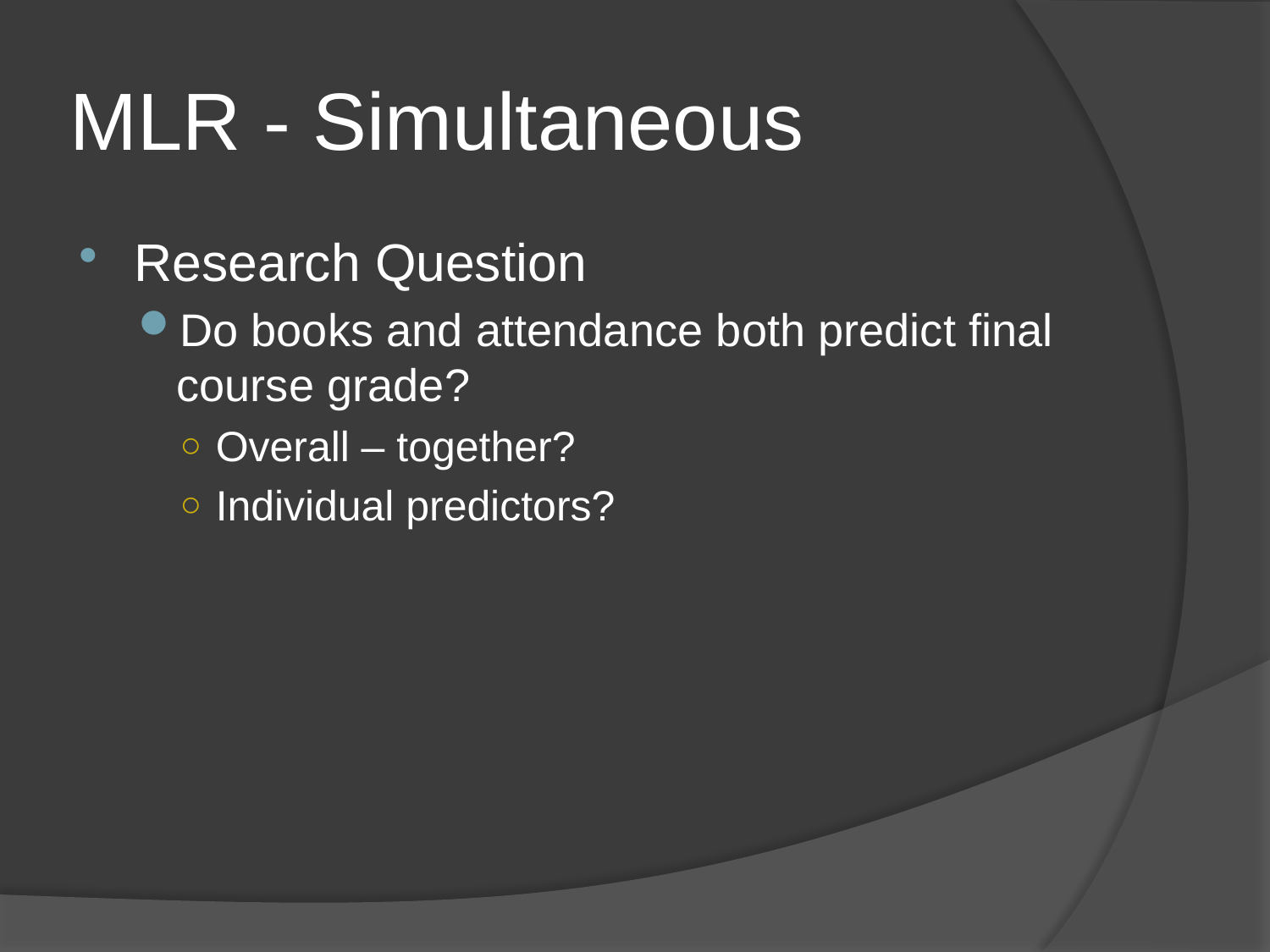

# MLR - Simultaneous
Research Question
Do books and attendance both predict final course grade?
Overall – together?
Individual predictors?